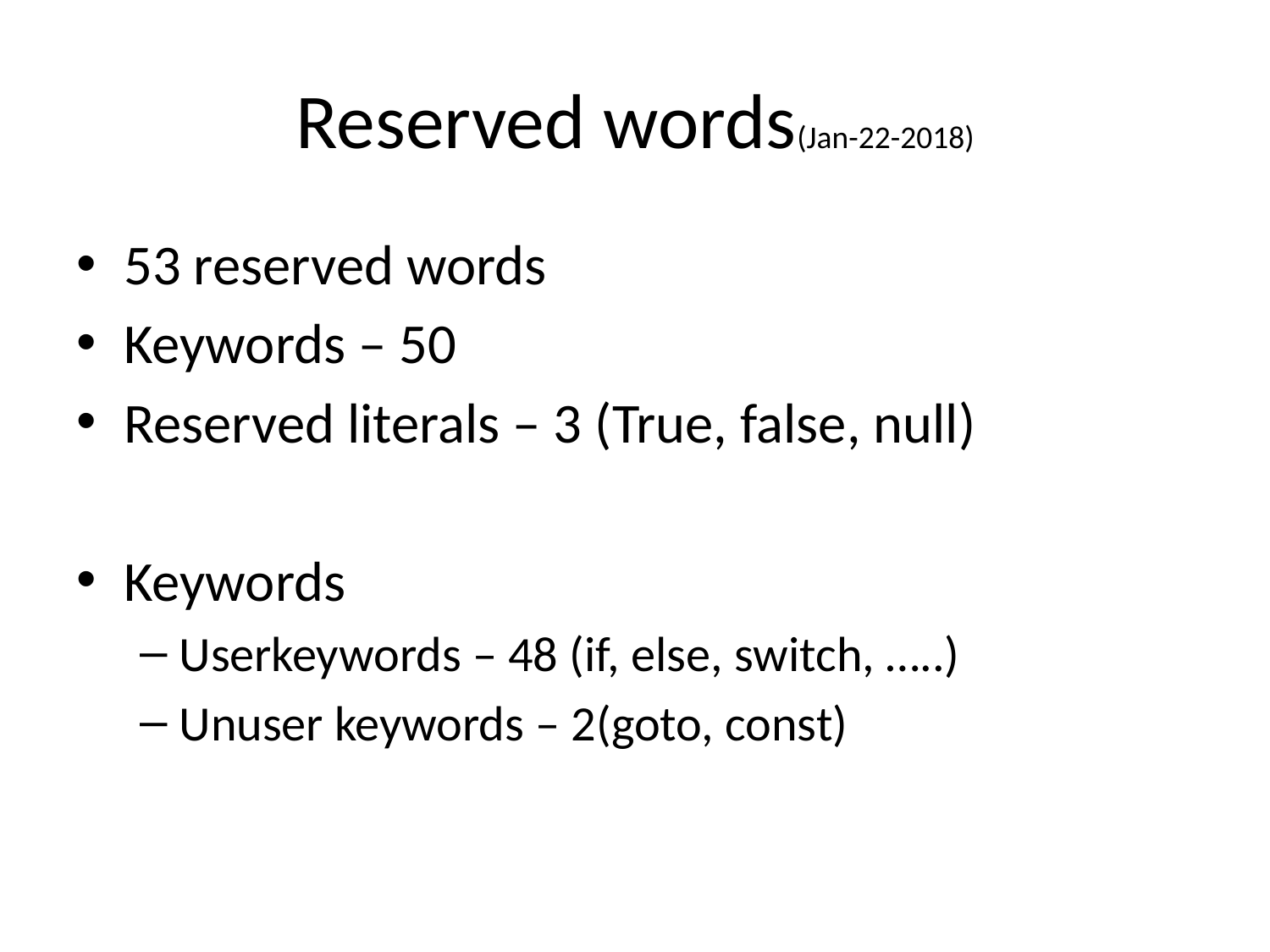

# Reserved words(Jan-22-2018)
53 reserved words
Keywords – 50
Reserved literals – 3 (True, false, null)

Keywords
Userkeywords – 48 (if, else, switch, …..)
Unuser keywords – 2(goto, const)